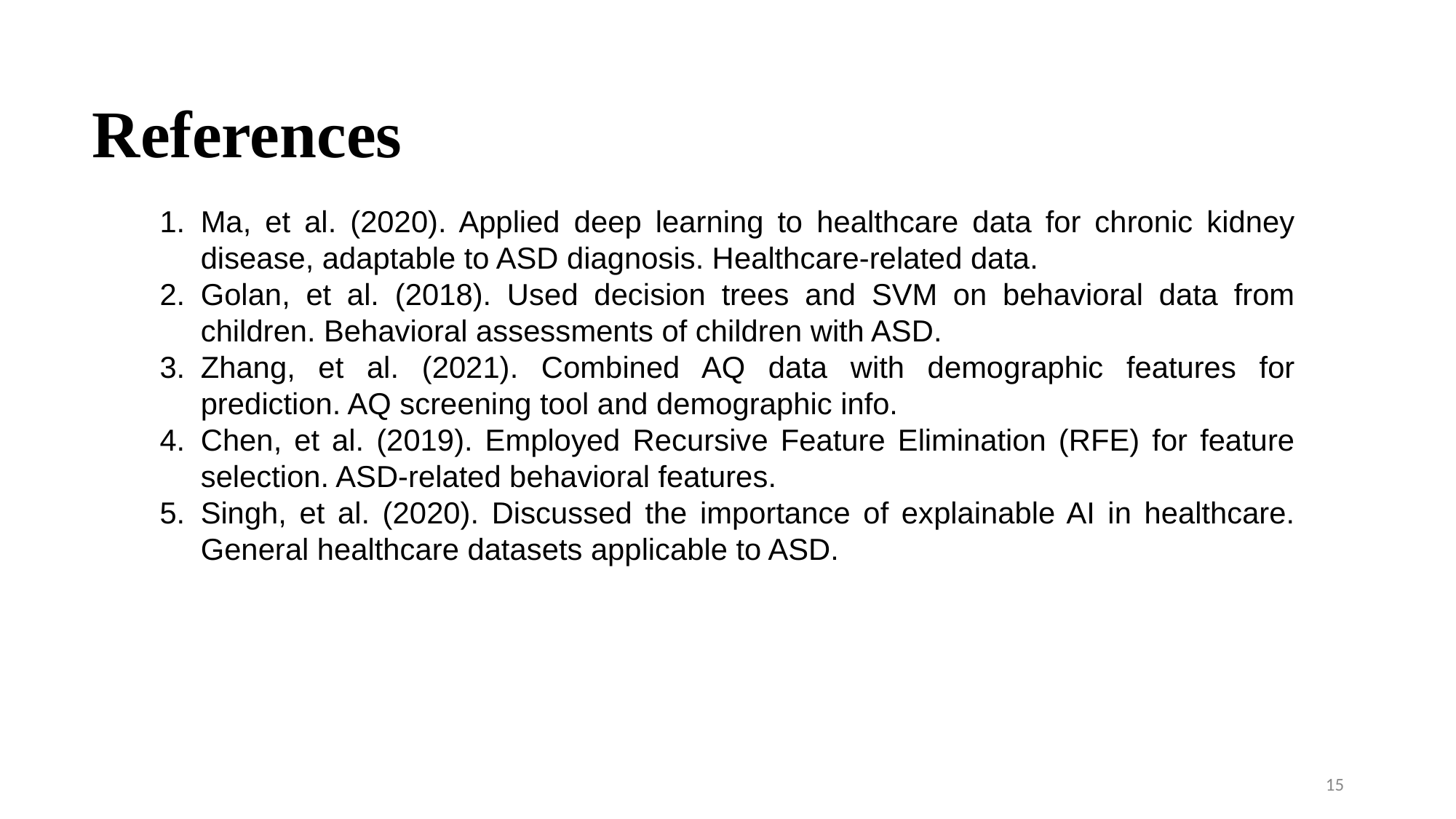

References
Ma, et al. (2020). Applied deep learning to healthcare data for chronic kidney disease, adaptable to ASD diagnosis. Healthcare-related data.
Golan, et al. (2018). Used decision trees and SVM on behavioral data from children. Behavioral assessments of children with ASD.
Zhang, et al. (2021). Combined AQ data with demographic features for prediction. AQ screening tool and demographic info.
Chen, et al. (2019). Employed Recursive Feature Elimination (RFE) for feature selection. ASD-related behavioral features.
Singh, et al. (2020). Discussed the importance of explainable AI in healthcare. General healthcare datasets applicable to ASD.
15